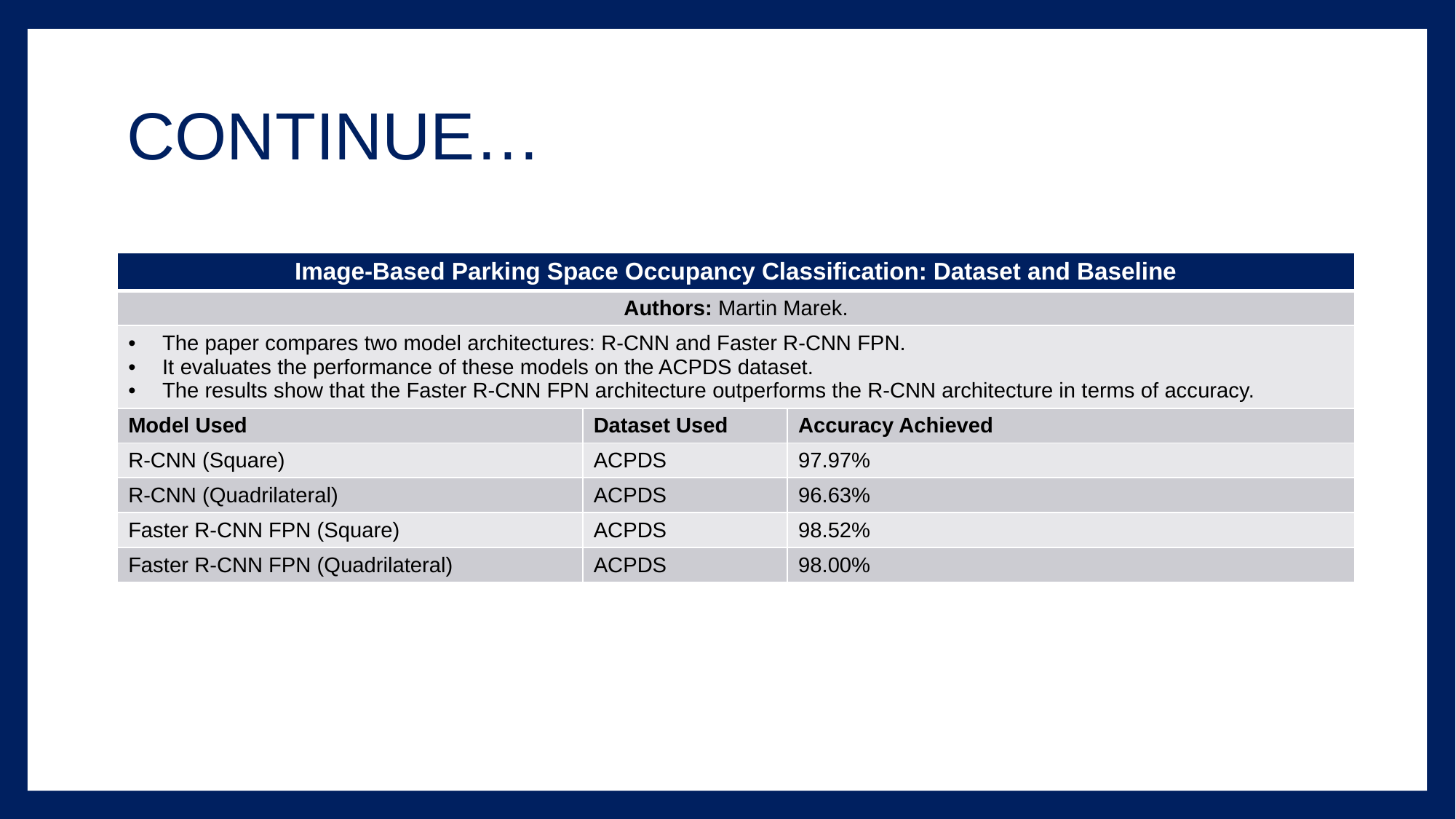

# CONTINUE…
| Image-Based Parking Space Occupancy Classification: Dataset and Baseline |  |  |
| --- | --- | --- |
| Authors: Martin Marek. |  |  |
| The paper compares two model architectures: R-CNN and Faster R-CNN FPN. It evaluates the performance of these models on the ACPDS dataset. The results show that the Faster R-CNN FPN architecture outperforms the R-CNN architecture in terms of accuracy. |  |  |
| Model Used | Dataset Used | Accuracy Achieved |
| R-CNN (Square) | ACPDS | 97.97% |
| R-CNN (Quadrilateral) | ACPDS | 96.63% |
| Faster R-CNN FPN (Square) | ACPDS | 98.52% |
| Faster R-CNN FPN (Quadrilateral) | ACPDS | 98.00% |